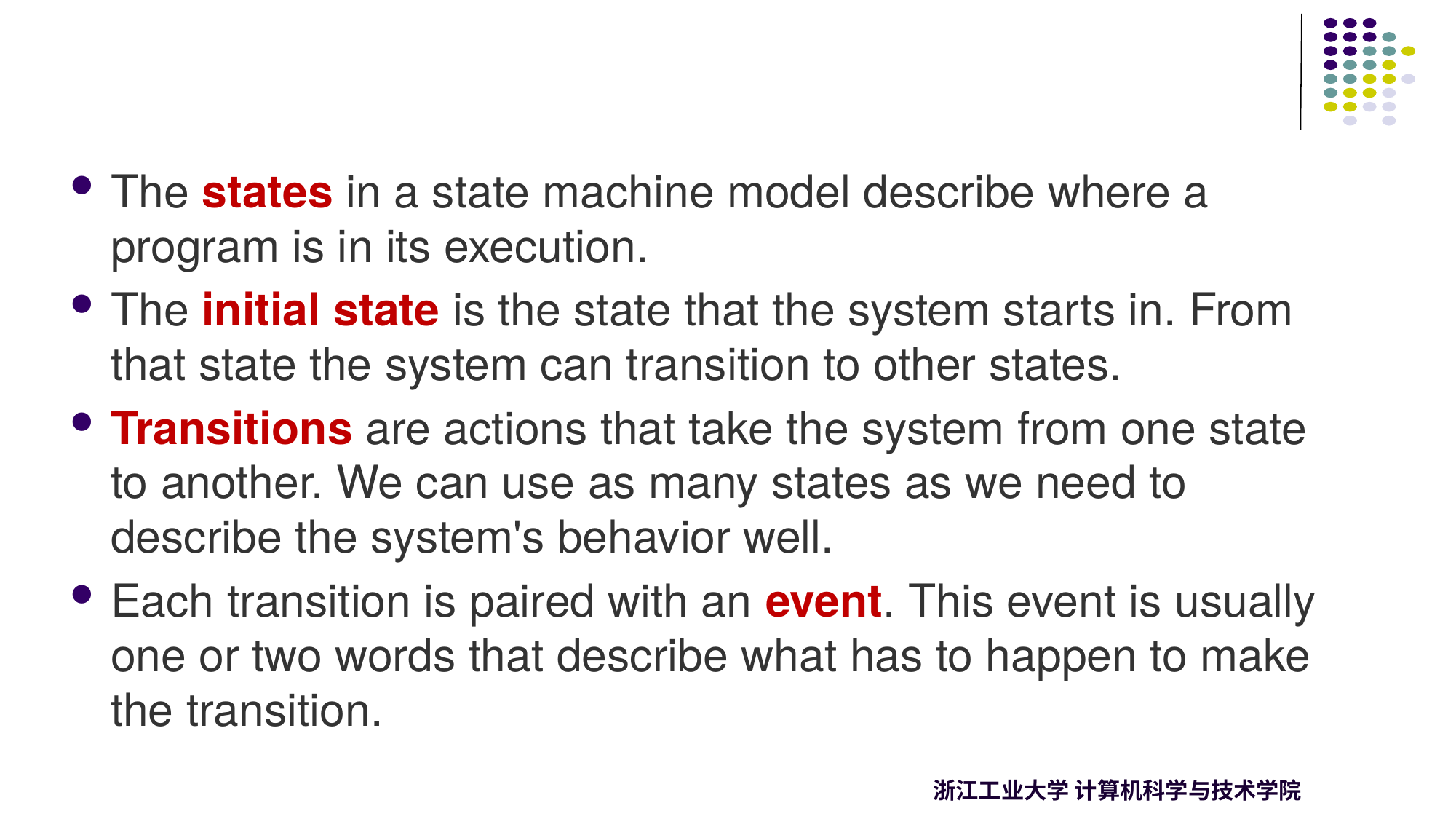

#
The states in a state machine model describe where a program is in its execution.
The initial state is the state that the system starts in. From that state the system can transition to other states.
Transitions are actions that take the system from one state to another. We can use as many states as we need to describe the system's behavior well.
Each transition is paired with an event. This event is usually one or two words that describe what has to happen to make the transition.